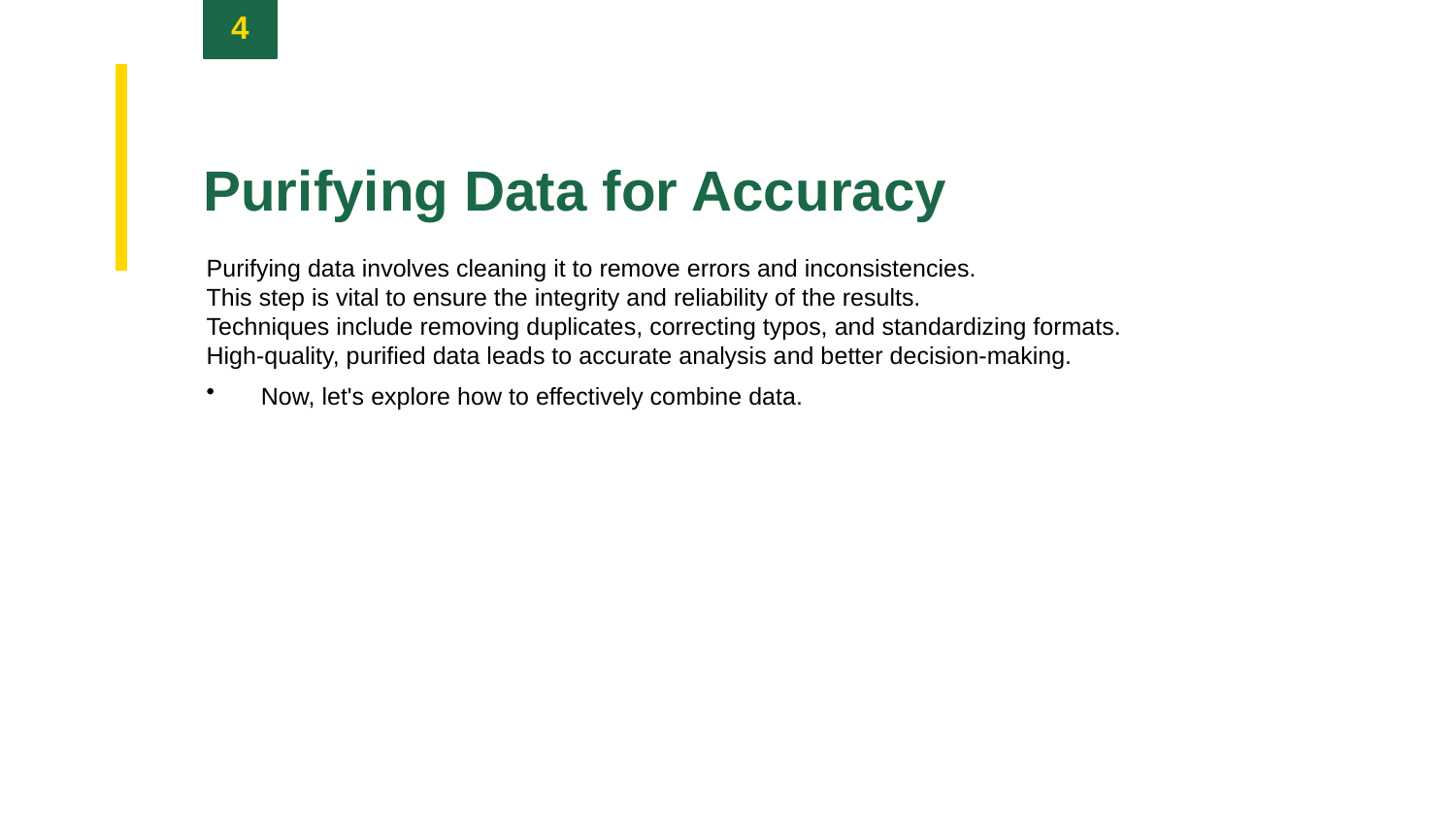

4

Purifying Data for Accuracy
Purifying data involves cleaning it to remove errors and inconsistencies.
This step is vital to ensure the integrity and reliability of the results.
Techniques include removing duplicates, correcting typos, and standardizing formats.
High-quality, purified data leads to accurate analysis and better decision-making.
Now, let's explore how to effectively combine data.